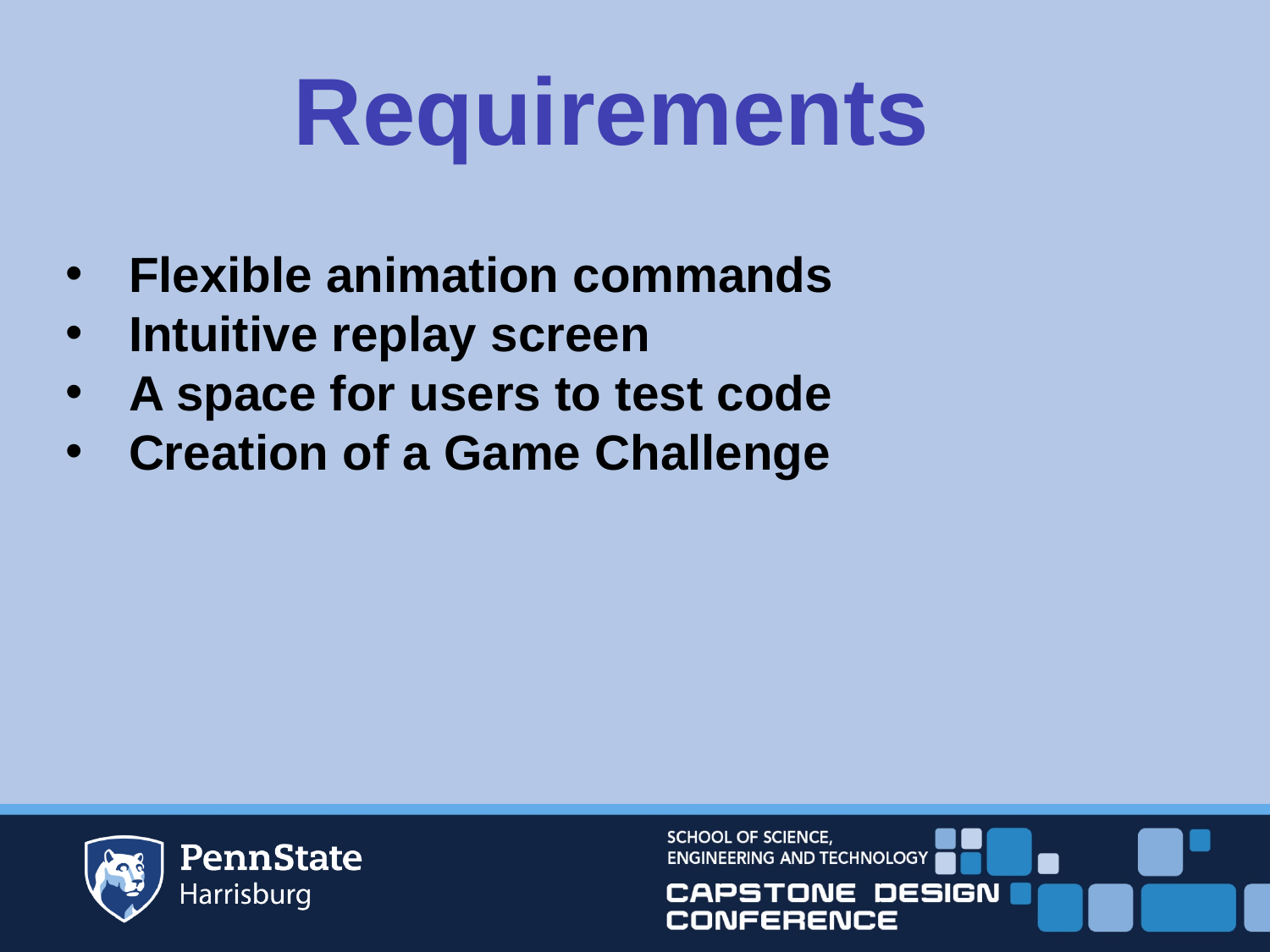

Requirements
Flexible animation commands
Intuitive replay screen
A space for users to test code
Creation of a Game Challenge